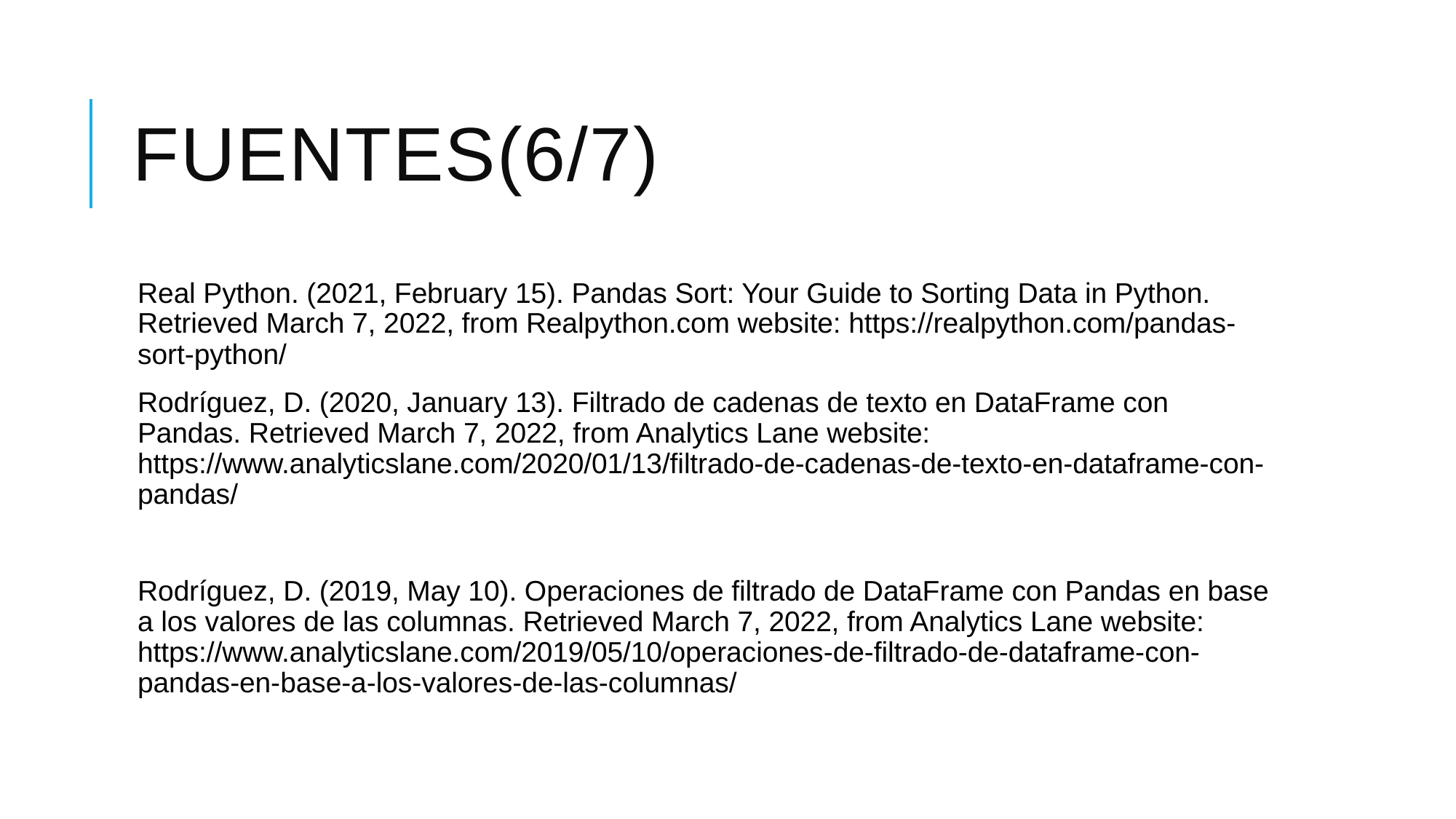

# Fuentes(6/7)
Real Python. (2021, February 15). Pandas Sort: Your Guide to Sorting Data in Python. Retrieved March 7, 2022, from Realpython.com website: https://realpython.com/pandas-sort-python/
‌Rodríguez, D. (2020, January 13). Filtrado de cadenas de texto en DataFrame con Pandas. Retrieved March 7, 2022, from Analytics Lane website: https://www.analyticslane.com/2020/01/13/filtrado-de-cadenas-de-texto-en-dataframe-con-pandas/
‌
Rodríguez, D. (2019, May 10). Operaciones de filtrado de DataFrame con Pandas en base a los valores de las columnas. Retrieved March 7, 2022, from Analytics Lane website: https://www.analyticslane.com/2019/05/10/operaciones-de-filtrado-de-dataframe-con-pandas-en-base-a-los-valores-de-las-columnas/
‌